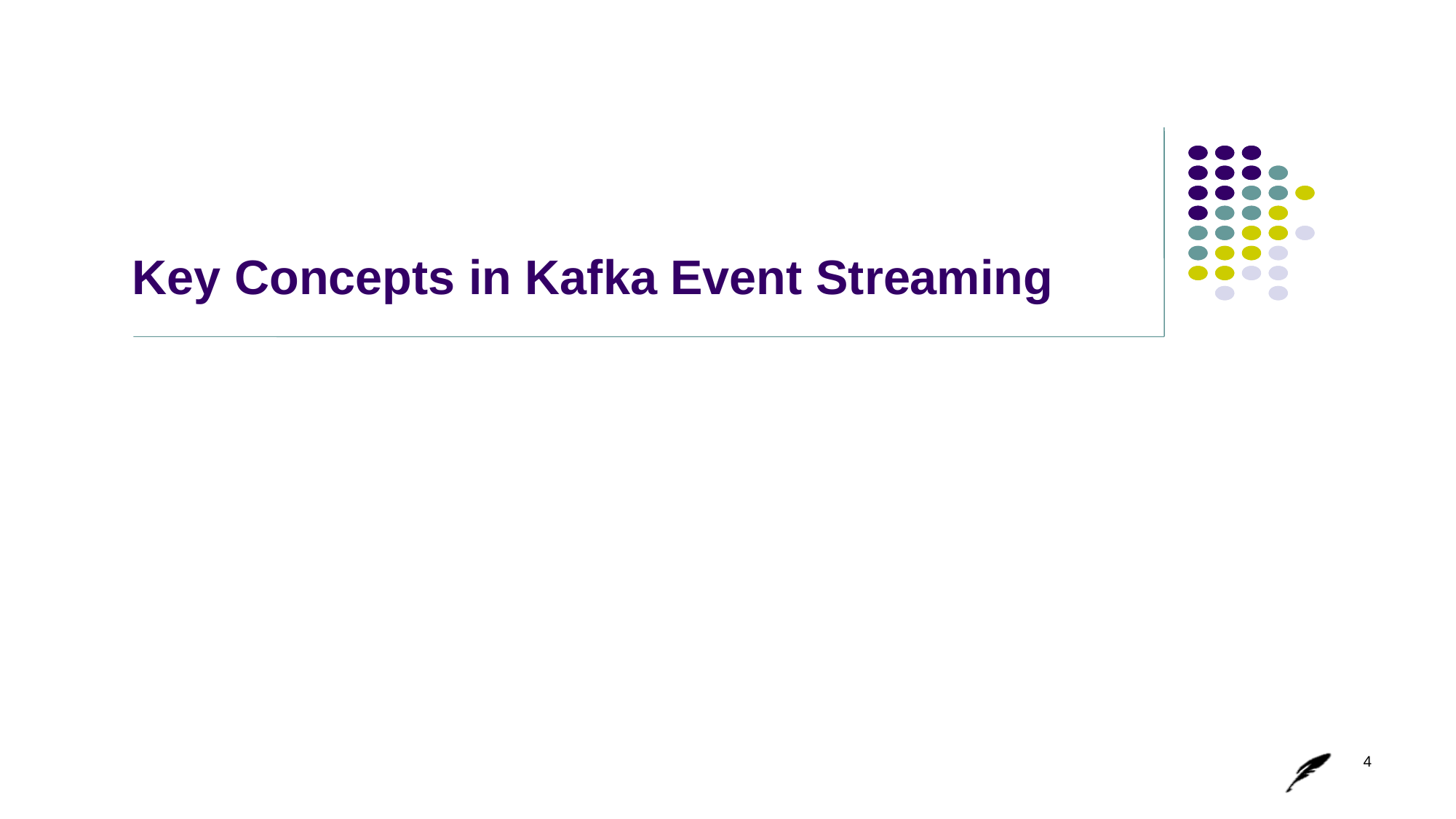

# Key Concepts in Kafka Event Streaming

4